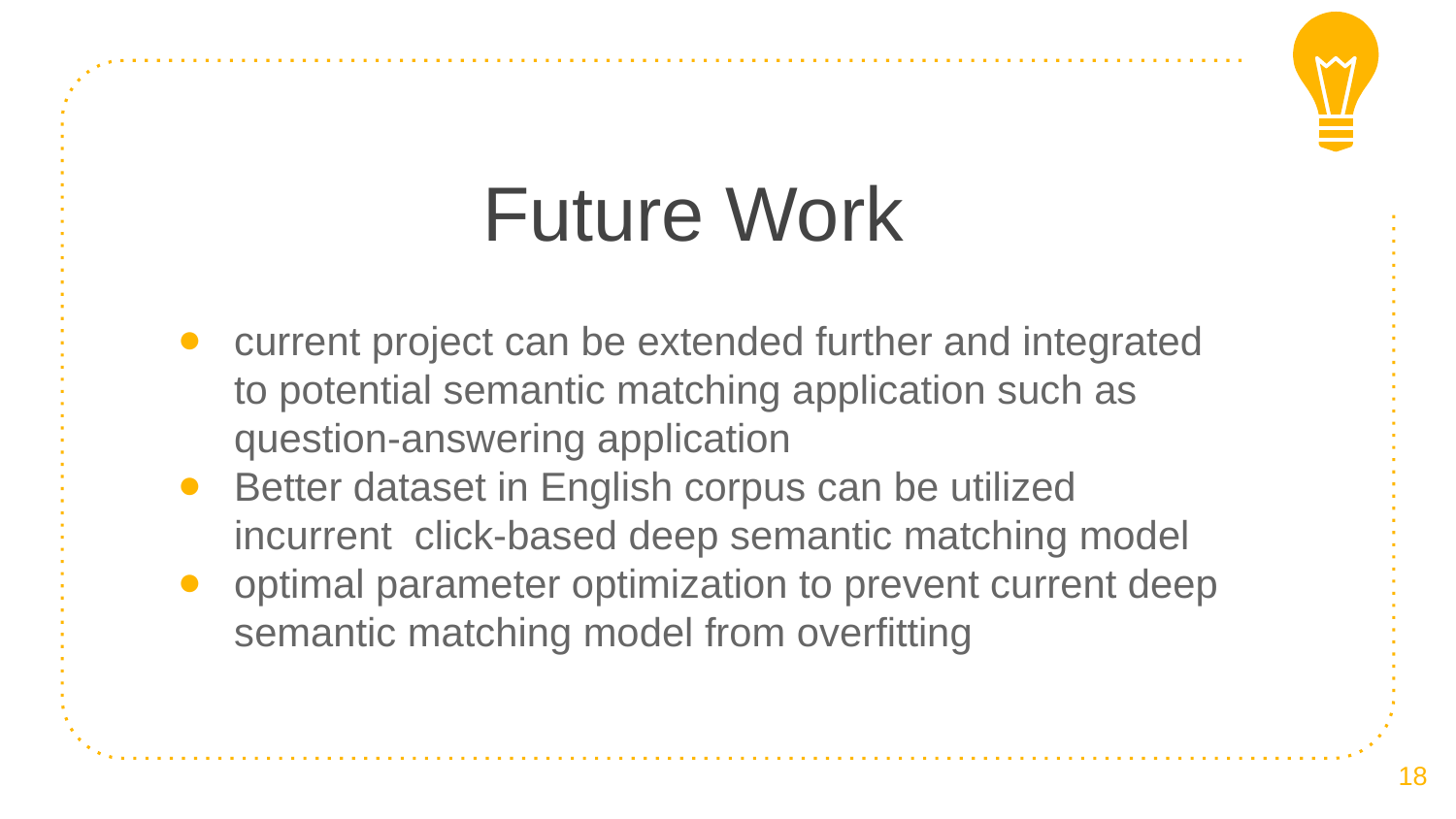

# Future Work
current project can be extended further and integrated to potential semantic matching application such as question-answering application
Better dataset in English corpus can be utilized incurrent  click-based deep semantic matching model
optimal parameter optimization to prevent current deep semantic matching model from overfitting
18